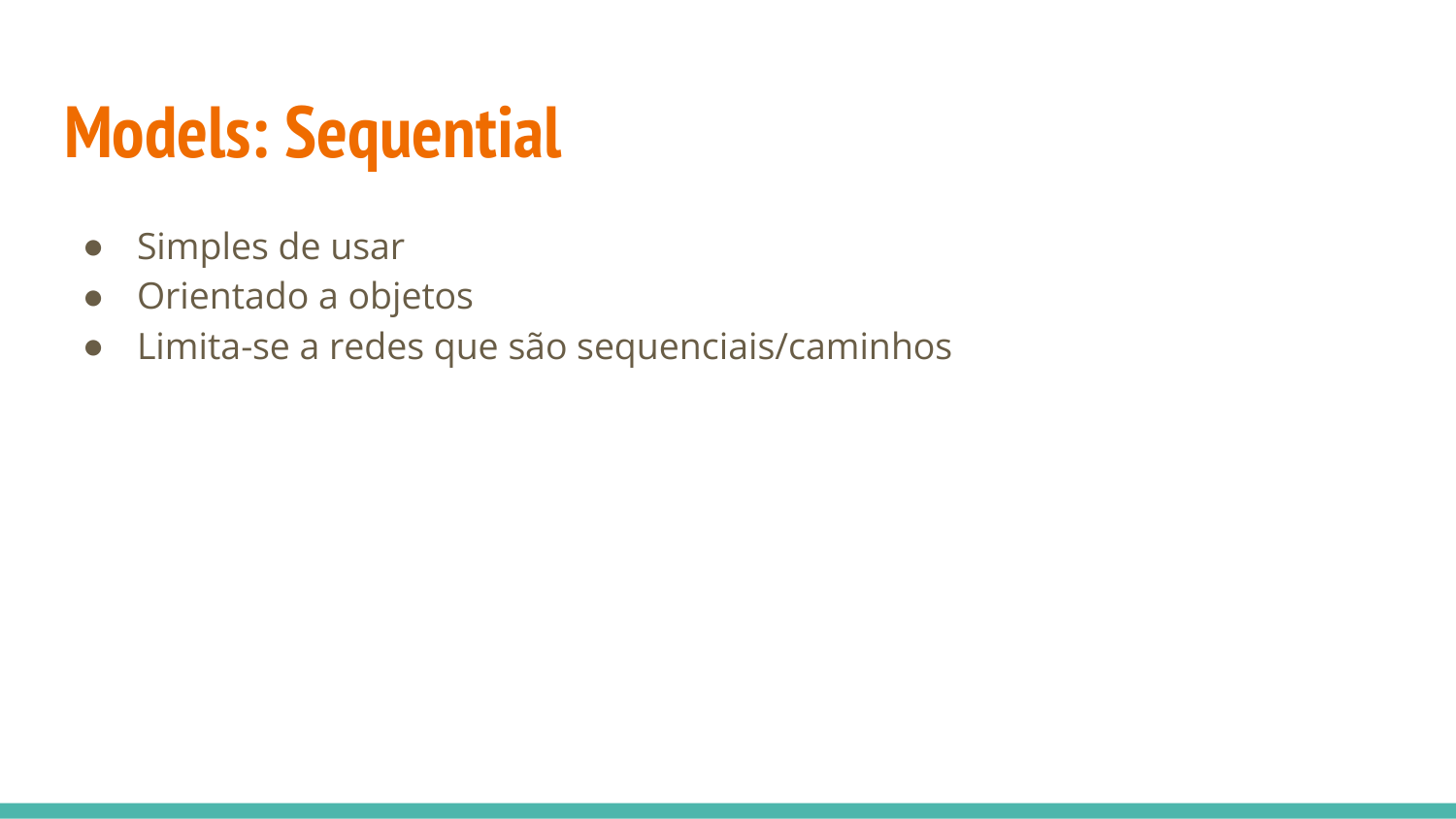

# Models: Sequential
Simples de usar
Orientado a objetos
Limita-se a redes que são sequenciais/caminhos